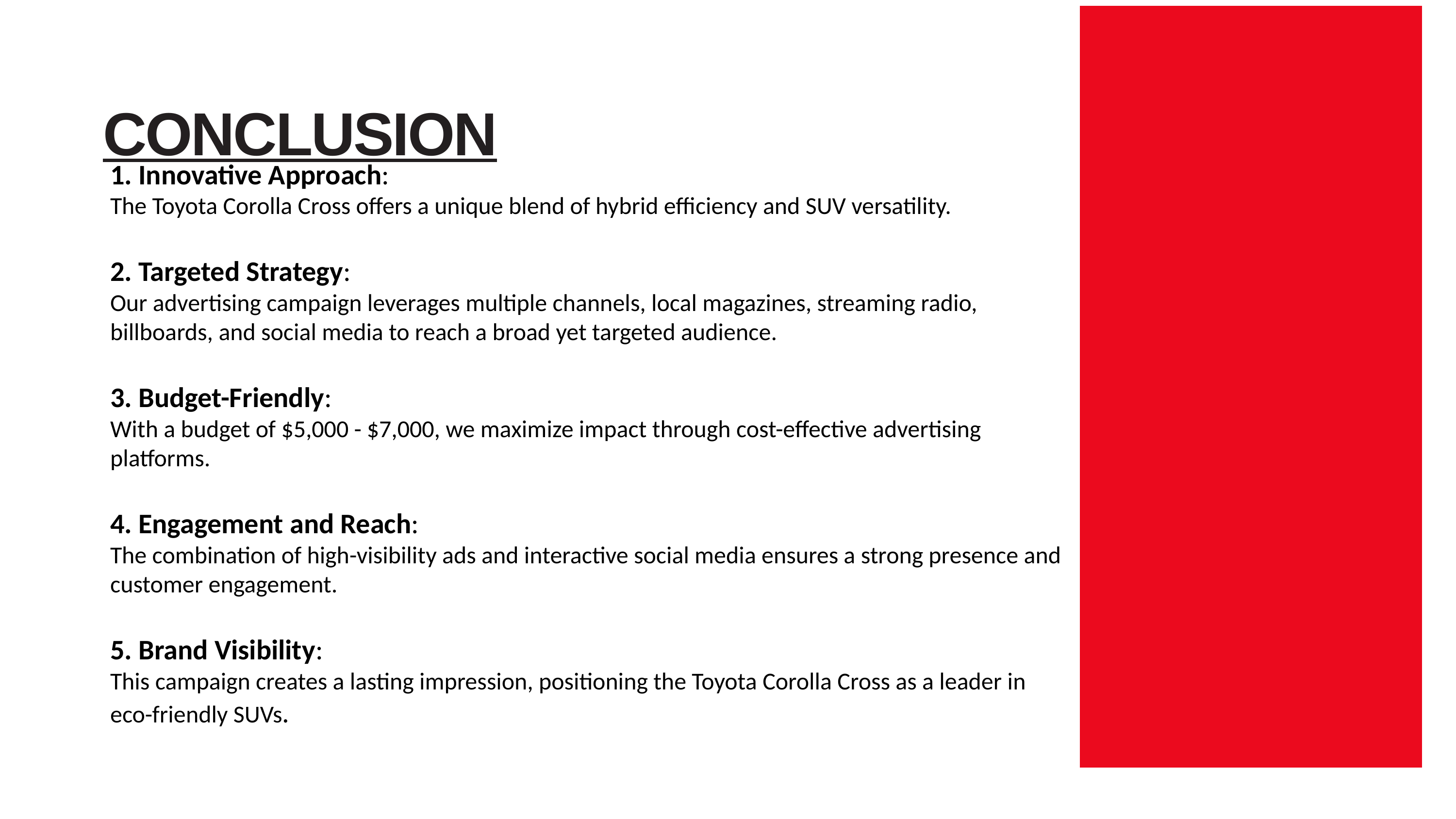

CONCLUSION
1. Innovative Approach:
The Toyota Corolla Cross offers a unique blend of hybrid efficiency and SUV versatility.

2. Targeted Strategy:
Our advertising campaign leverages multiple channels, local magazines, streaming radio, billboards, and social media to reach a broad yet targeted audience.

3. Budget-Friendly:
With a budget of $5,000 - $7,000, we maximize impact through cost-effective advertising platforms.

4. Engagement and Reach:
The combination of high-visibility ads and interactive social media ensures a strong presence and customer engagement.

5. Brand Visibility:
This campaign creates a lasting impression, positioning the Toyota Corolla Cross as a leader in eco-friendly SUVs.